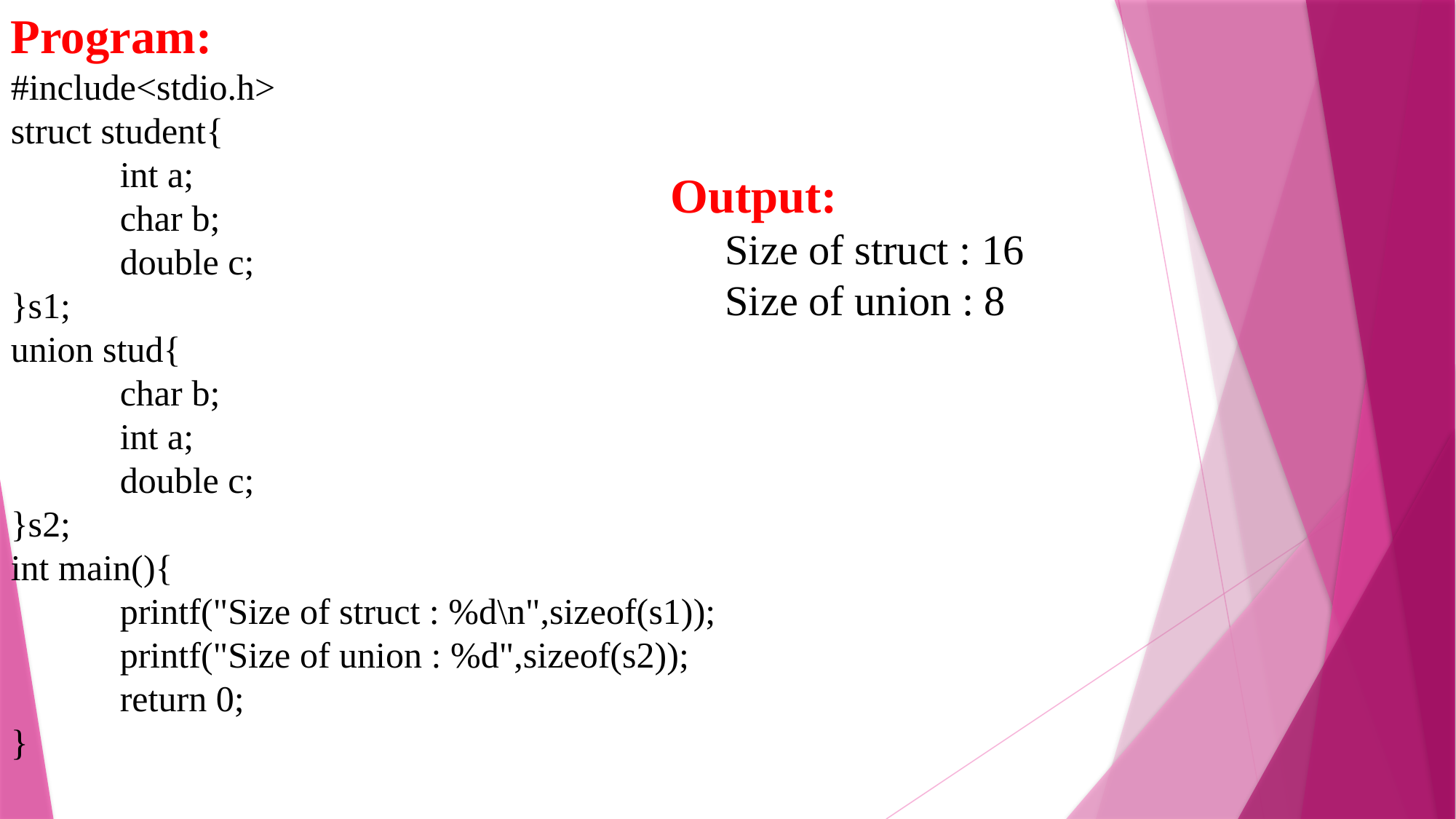

Program:
#include<stdio.h>
struct student{
	int a;
	char b;
	double c;
}s1;
union stud{
	char b;
	int a;
	double c;
}s2;
int main(){
	printf("Size of struct : %d\n",sizeof(s1));
	printf("Size of union : %d",sizeof(s2));
	return 0;
}
Output:
Size of struct : 16
Size of union : 8